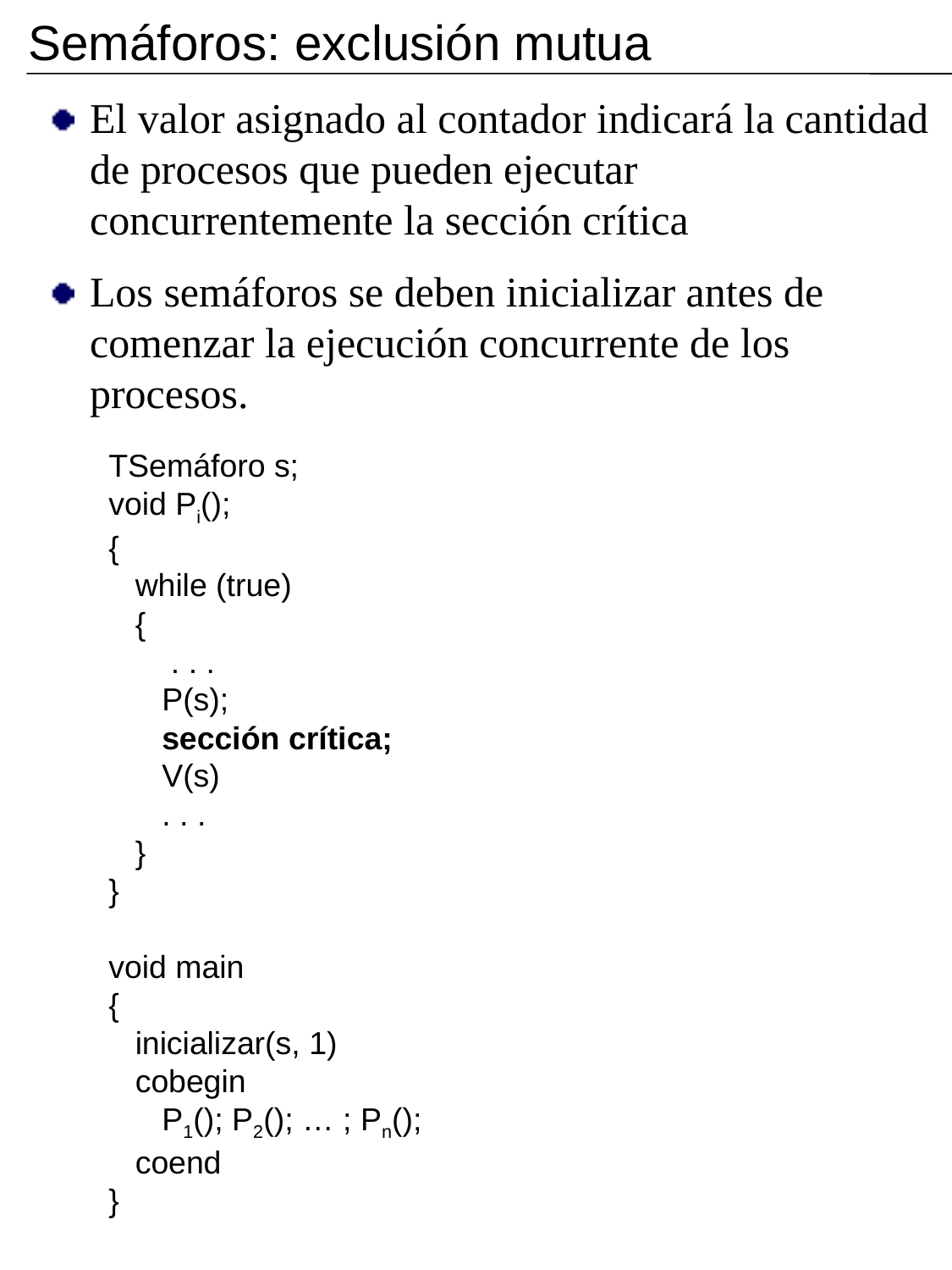

Semáforos: exclusión mutua

El valor asignado al contador indicará la cantidad de procesos que pueden ejecutar  concurrentemente la sección crítica
Los semáforos se deben inicializar antes de comenzar la ejecución concurrente de los procesos.

TSemáforo s;
void Pi();
{
   while (true)
   {
       . . .
      P(s);
      sección crítica;
      V(s)
      . . .
   }
}

void main
{
   inicializar(s, 1)
   cobegin
      P1(); P2(); … ; Pn();
   coend
}